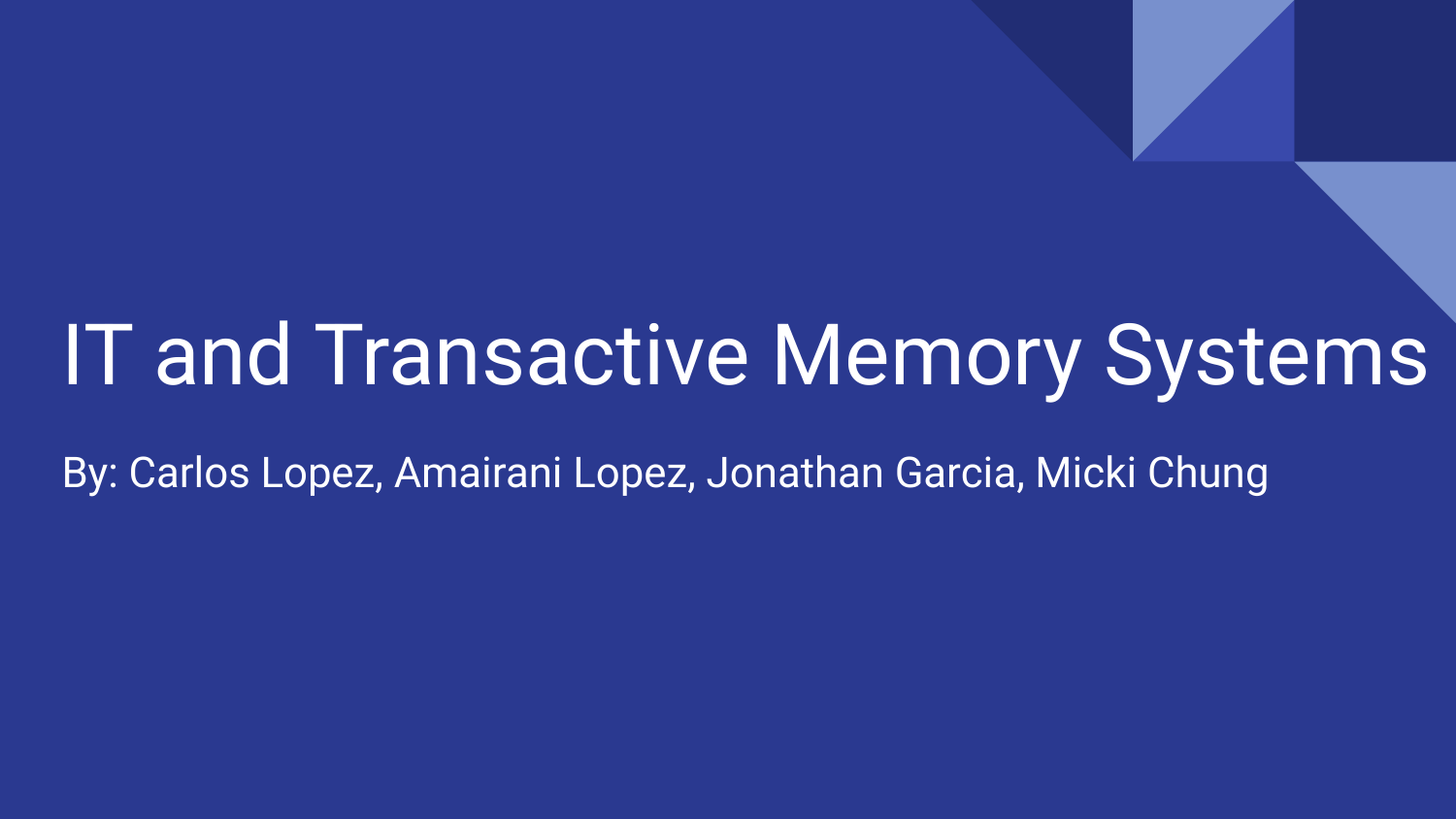

# IT and Transactive Memory Systems
By: Carlos Lopez, Amairani Lopez, Jonathan Garcia, Micki Chung